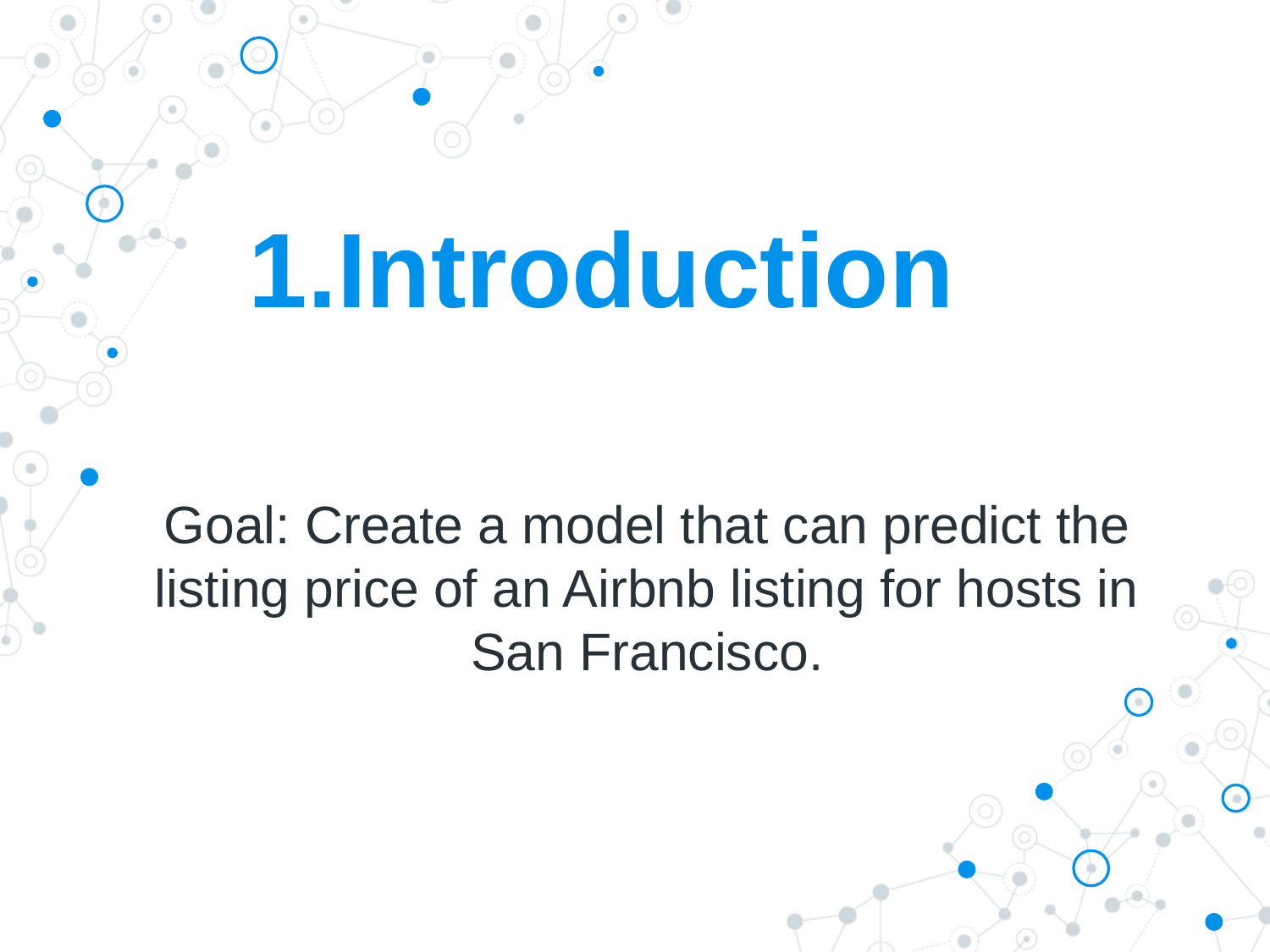

# Introduction
Goal: Create a model that can predict the listing price of an Airbnb listing for hosts in San Francisco.